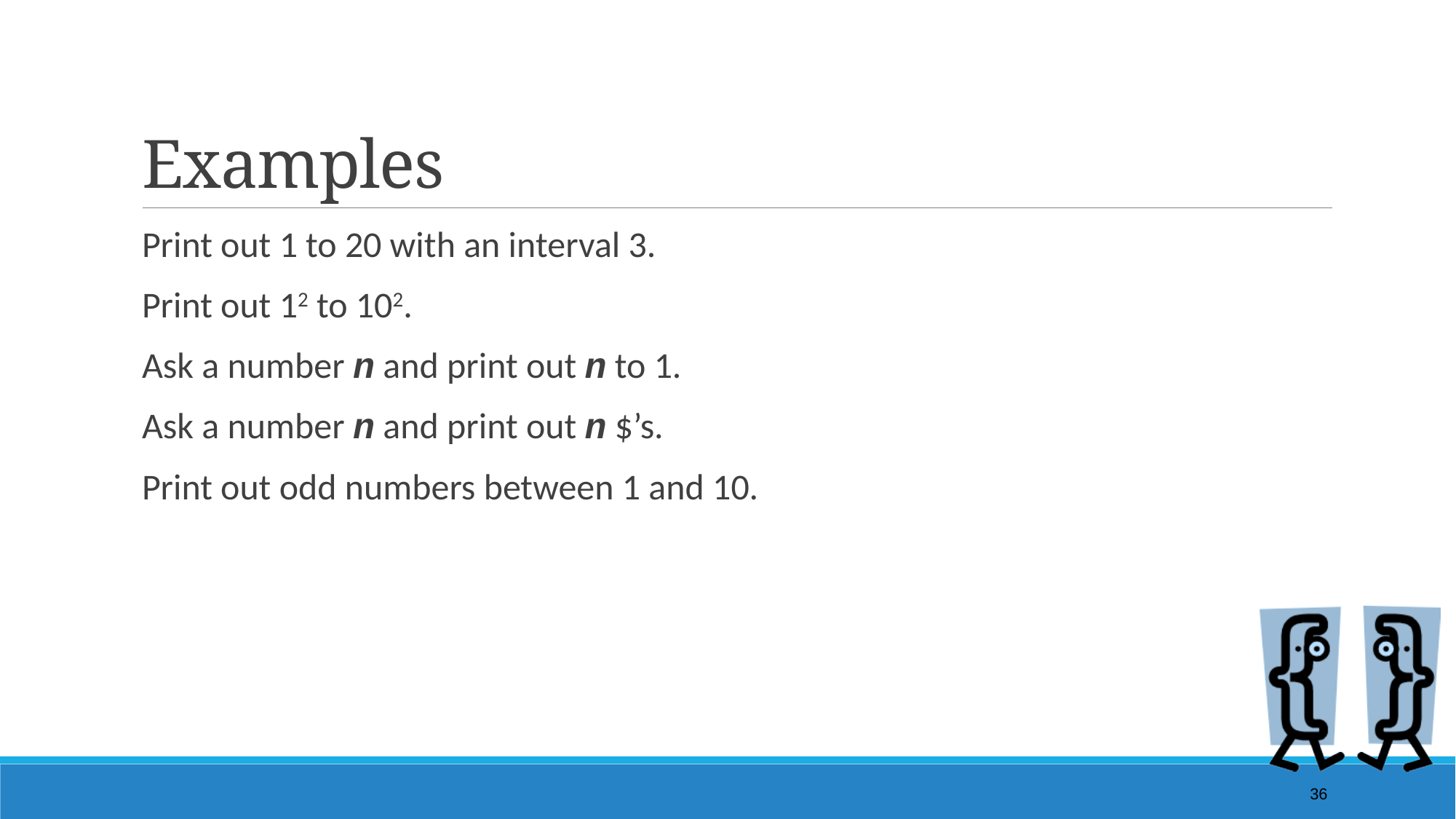

# Examples
Print out 1 to 20 with an interval 3.
Print out 12 to 102.
Ask a number n and print out n to 1.
Ask a number n and print out n $’s.
Print out odd numbers between 1 and 10.
36